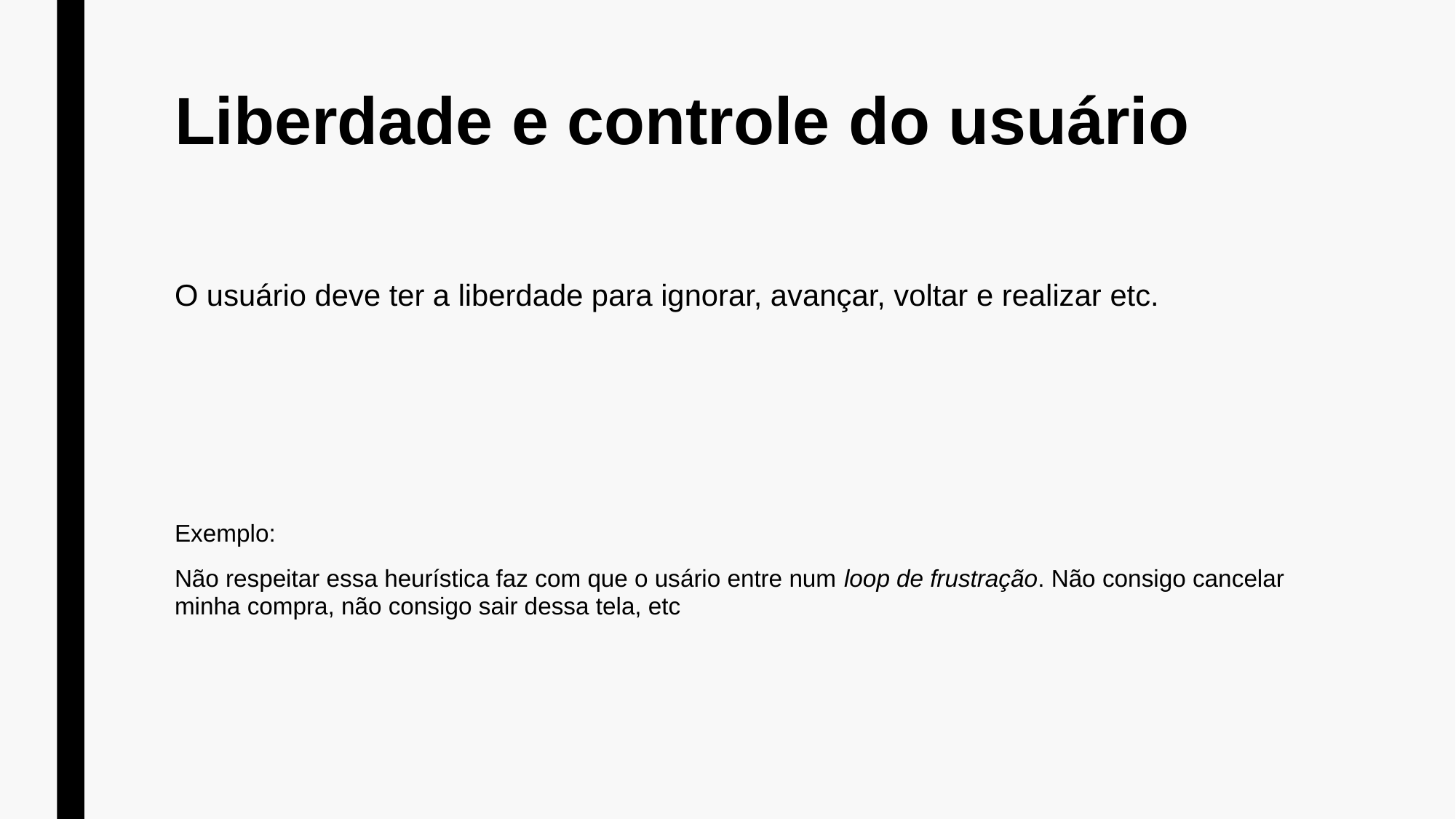

# Liberdade e controle do usuário
O usuário deve ter a liberdade para ignorar, avançar, voltar e realizar etc.

Exemplo:
Não respeitar essa heurística faz com que o usário entre num loop de frustração. Não consigo cancelar minha compra, não consigo sair dessa tela, etc